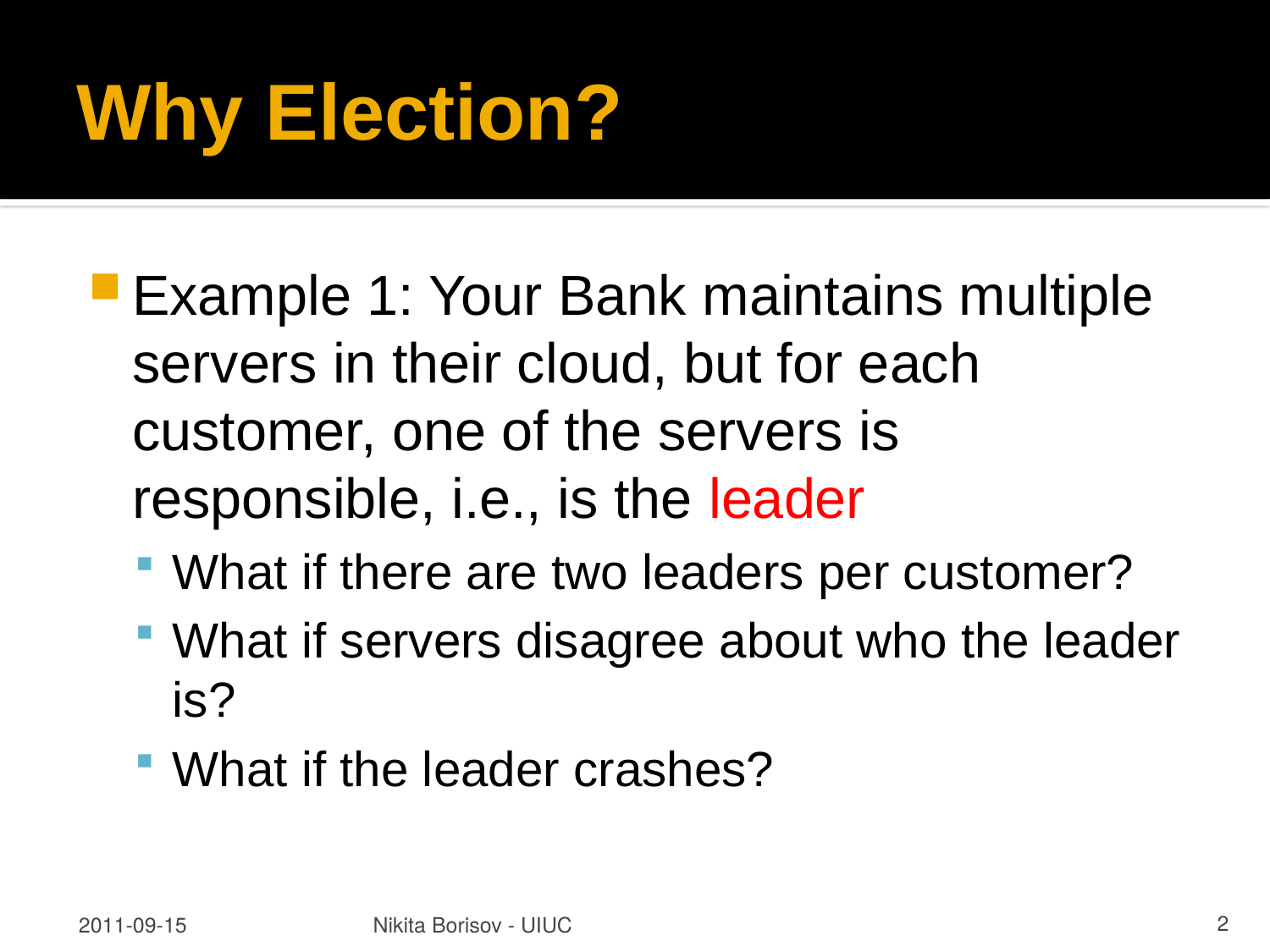

# Why Election?
Example 1: Your Bank maintains multiple servers in their cloud, but for each customer, one of the servers is responsible, i.e., is the leader
What if there are two leaders per customer?
What if servers disagree about who the leader is?
What if the leader crashes?

2011-09-15
Nikita Borisov - UIUC
2